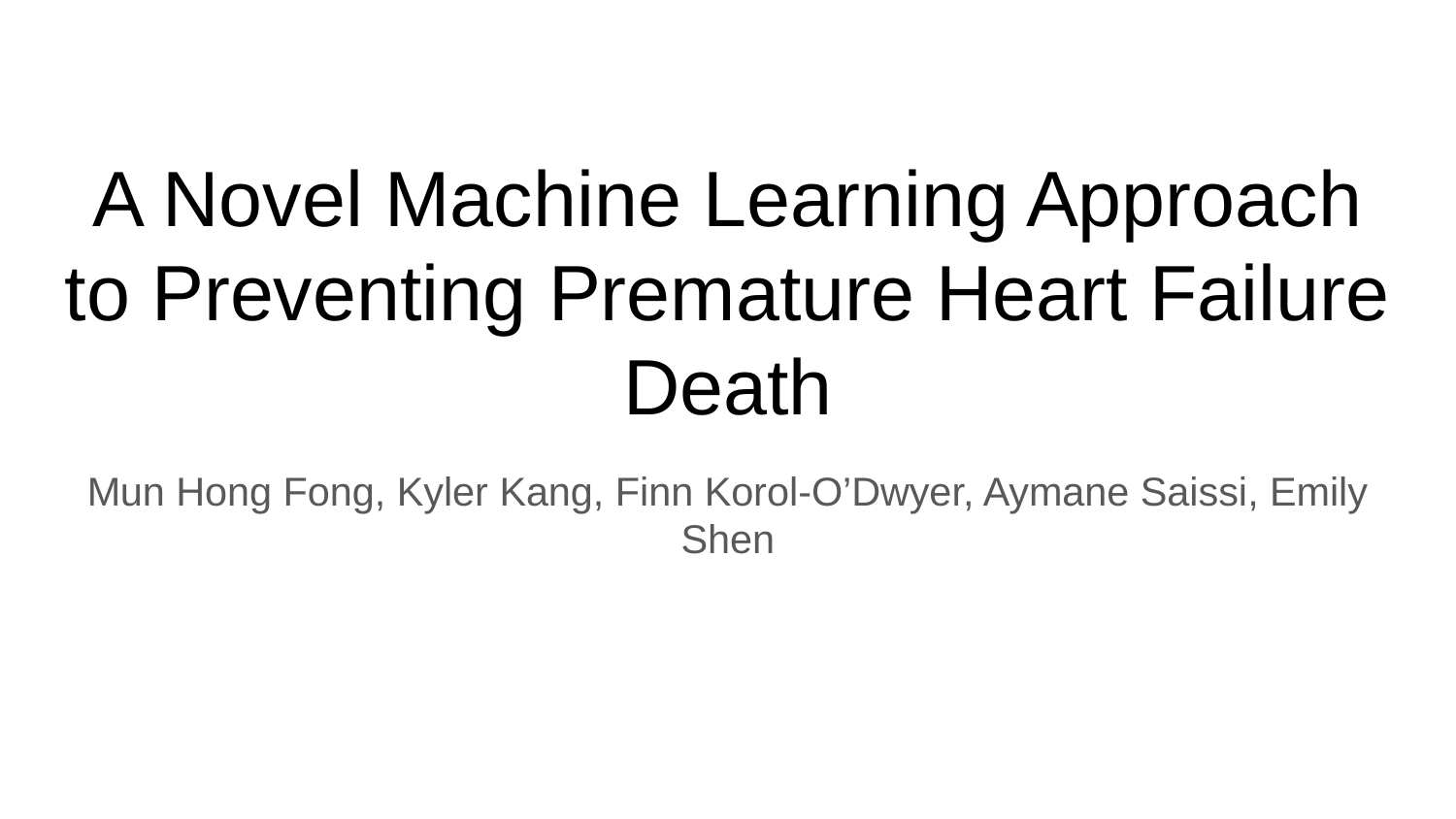

# A Novel Machine Learning Approach to Preventing Premature Heart Failure Death
Mun Hong Fong, Kyler Kang, Finn Korol-O’Dwyer, Aymane Saissi, Emily Shen